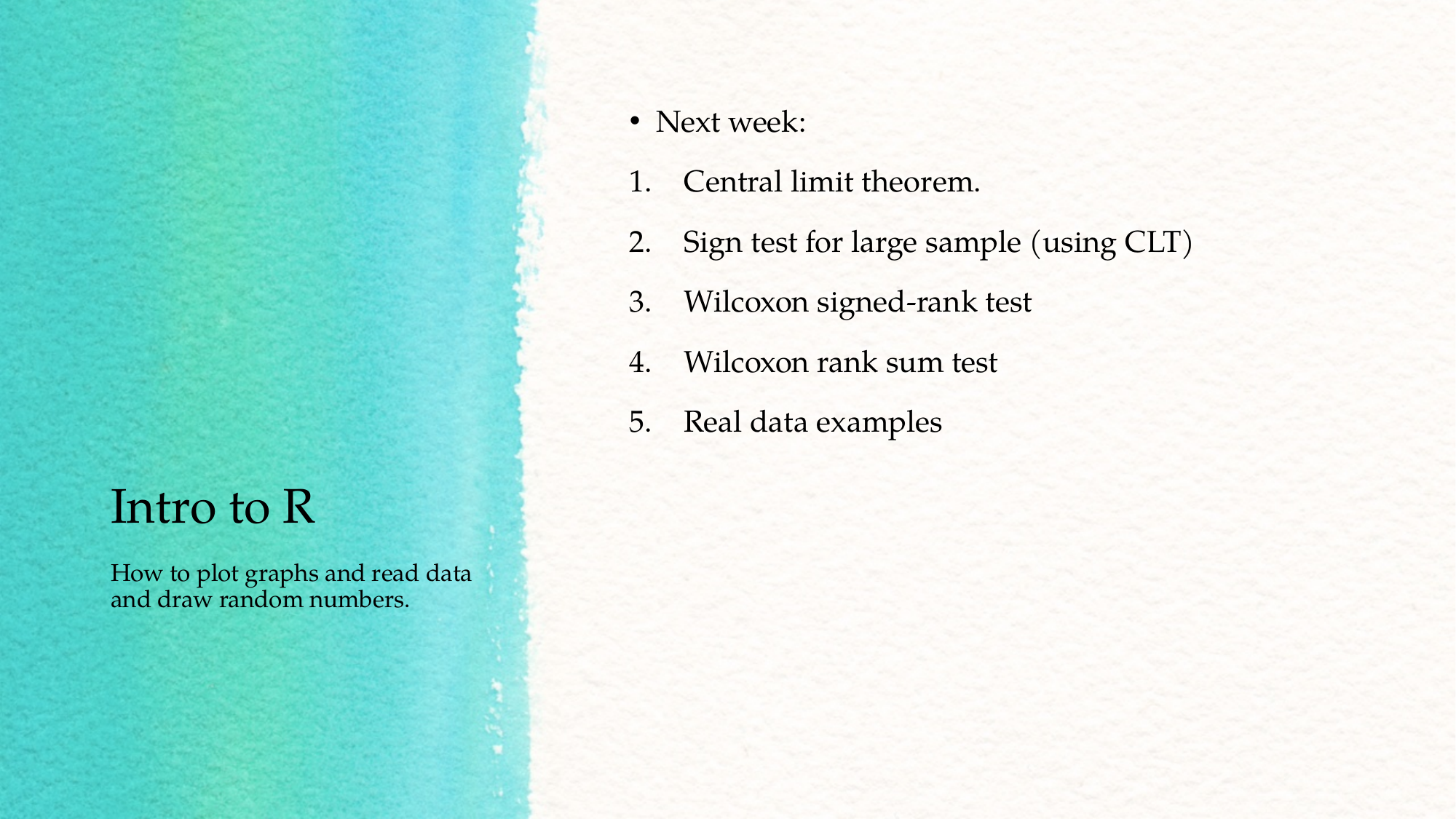

Next week:
Central limit theorem.
Sign test for large sample (using CLT)
Wilcoxon signed-rank test
Wilcoxon rank sum test
Real data examples

# Intro to R
How to plot graphs and read data and draw random numbers.